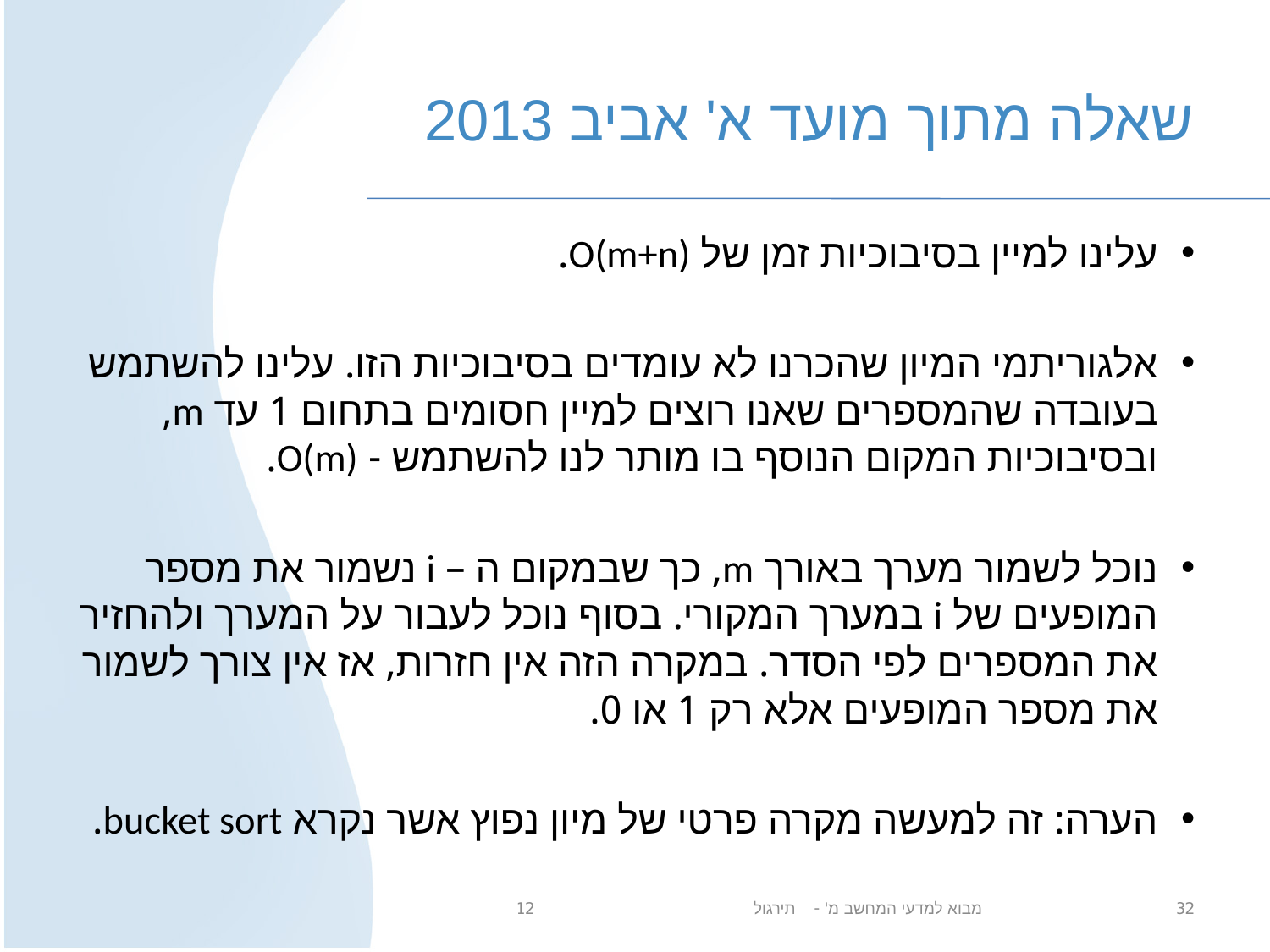

# שאלה מתוך מועד א' אביב 2013
עלינו למיין בסיבוכיות זמן של O(m+n).

אלגוריתמי המיון שהכרנו לא עומדים בסיבוכיות הזו. עלינו להשתמש בעובדה שהמספרים שאנו רוצים למיין חסומים בתחום 1 עד m, ובסיבוכיות המקום הנוסף בו מותר לנו להשתמש - O(m).

נוכל לשמור מערך באורך m, כך שבמקום ה – i נשמור את מספר המופעים של i במערך המקורי. בסוף נוכל לעבור על המערך ולהחזיר את המספרים לפי הסדר. במקרה הזה אין חזרות, אז אין צורך לשמור את מספר המופעים אלא רק 1 או 0.

הערה: זה למעשה מקרה פרטי של מיון נפוץ אשר נקרא bucket sort.
מבוא למדעי המחשב מ' - תירגול 12
32